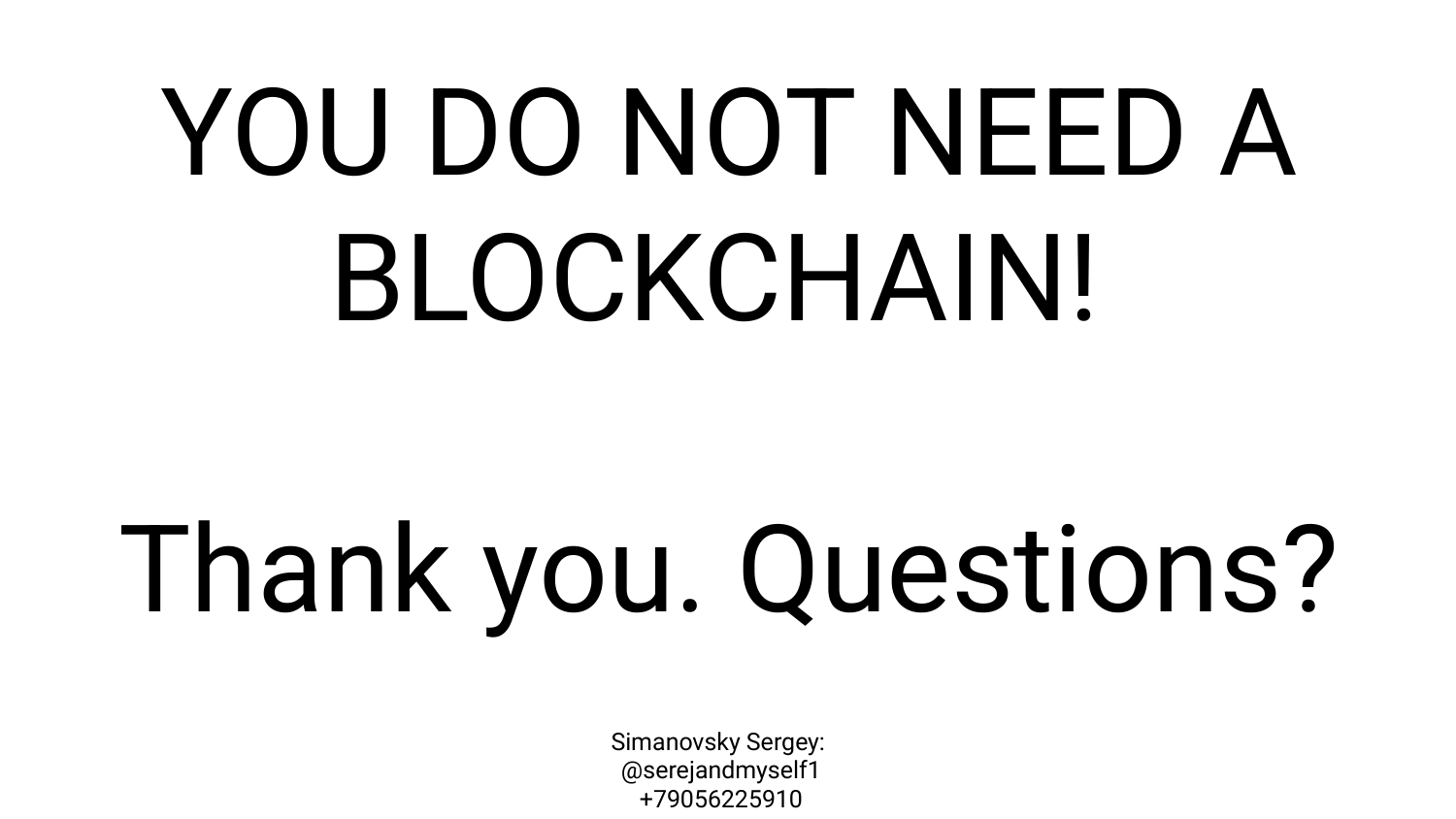

YOU DO NOT NEED A BLOCKCHAIN!

Thank you. Questions?
Simanovsky Sergey:
@serejandmyself1
+79056225910